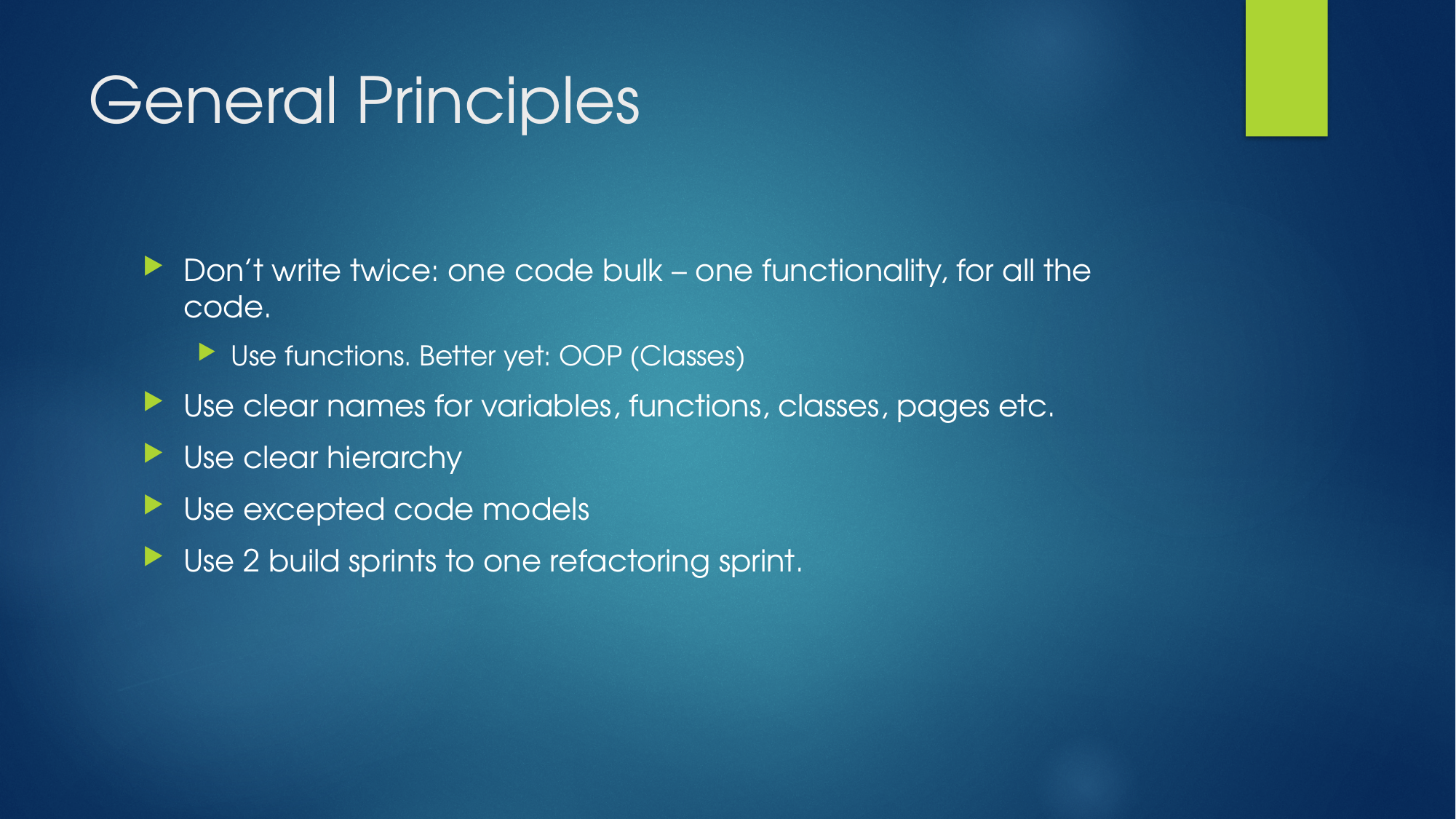

# General Principles
Don’t write twice: one code bulk – one functionality, for all the code.
Use functions. Better yet: OOP (Classes)
Use clear names for variables, functions, classes, pages etc.
Use clear hierarchy
Use excepted code models
Use 2 build sprints to one refactoring sprint.